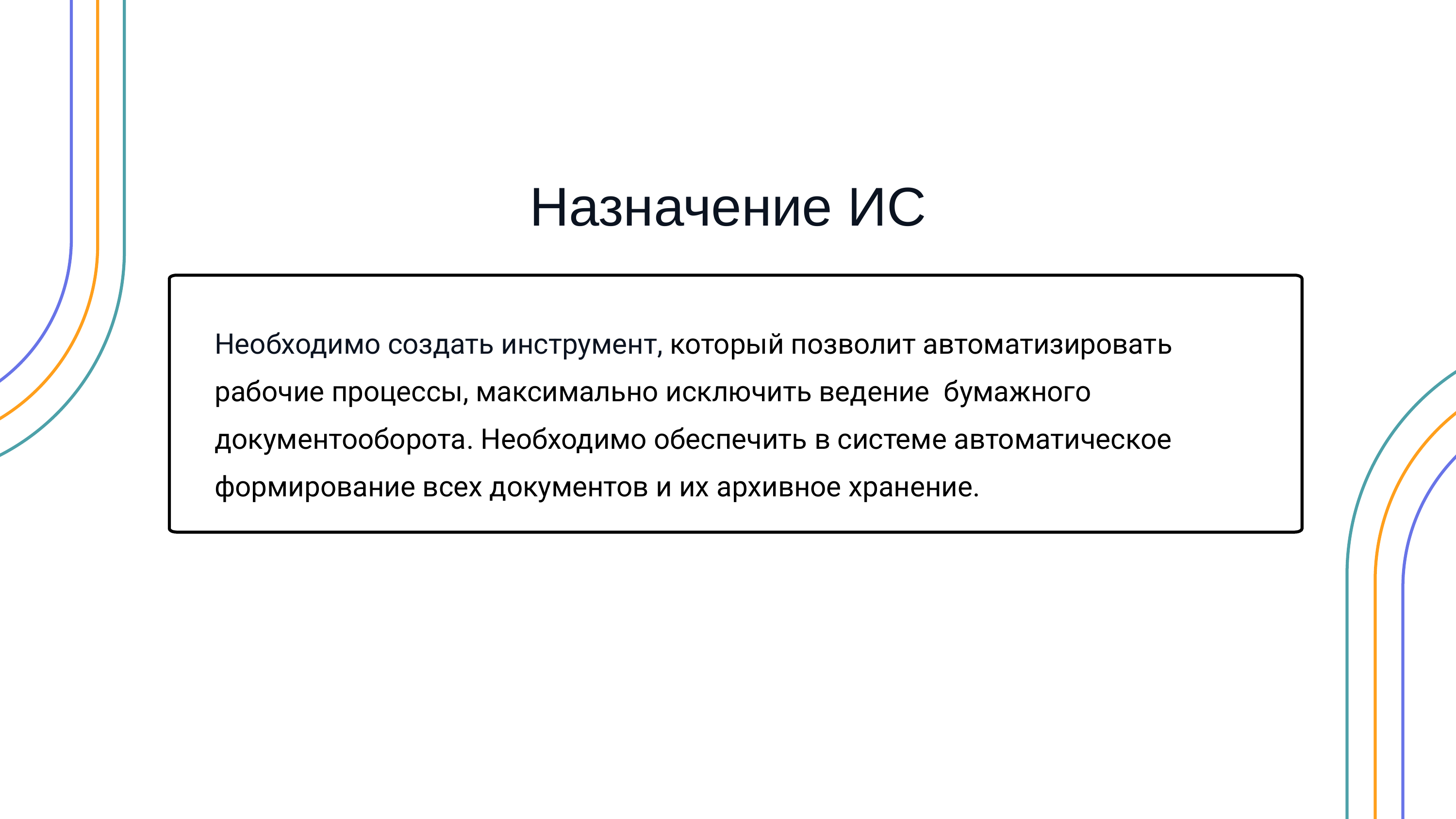

Назначение ИС

Необходимо создать инструмент, который позволит автоматизировать рабочие процессы, максимально исключить ведение  бумажного документооборота. Необходимо обеспечить в системе автоматическое формирование всех документов и их архивное хранение.